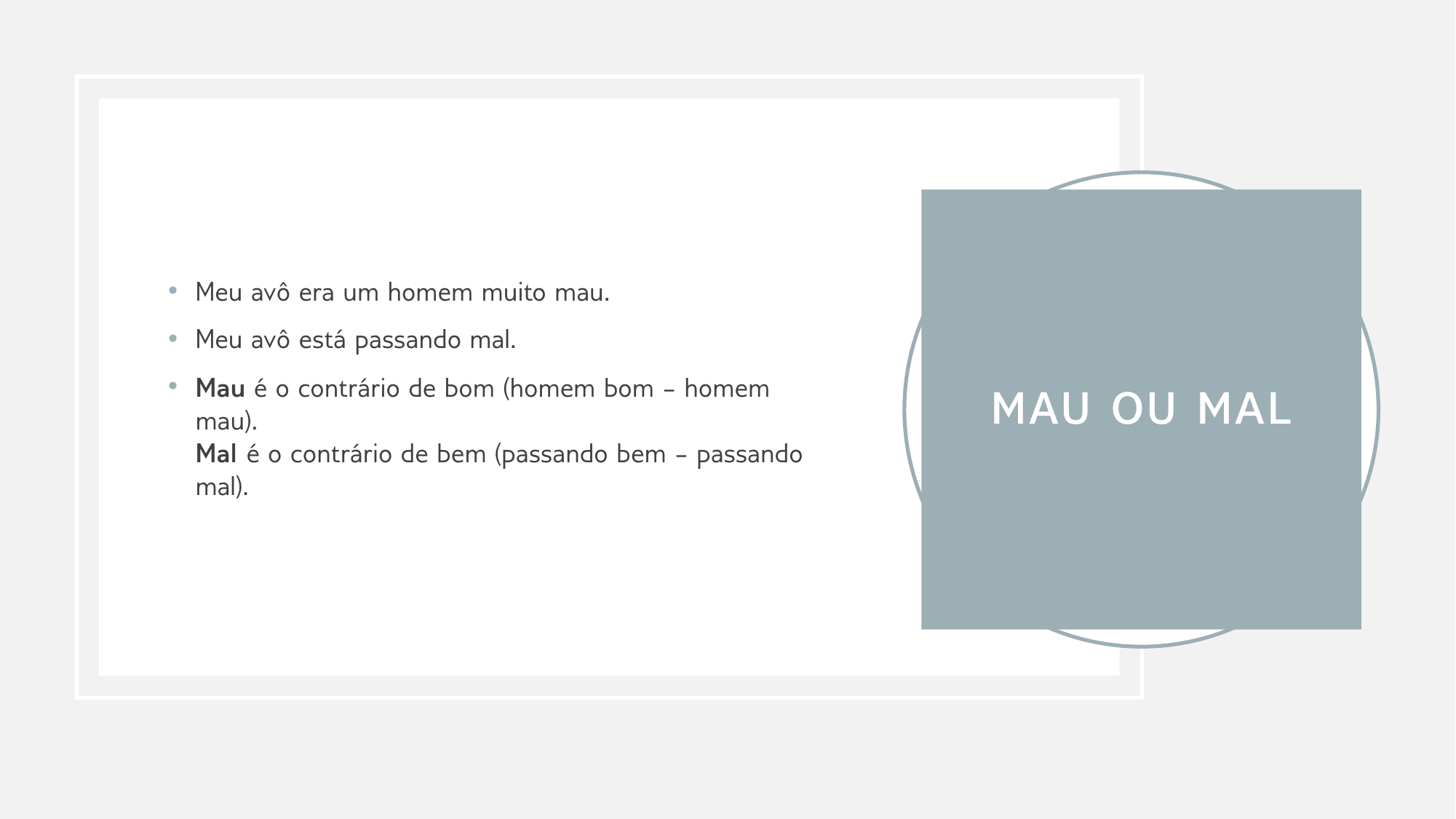

Meu avô era um homem muito mau.
Meu avô está passando mal.
Mau é o contrário de bom (homem bom – homem mau).
Mal é o contrário de bem (passando bem – passando mal).

# Mau ou mal